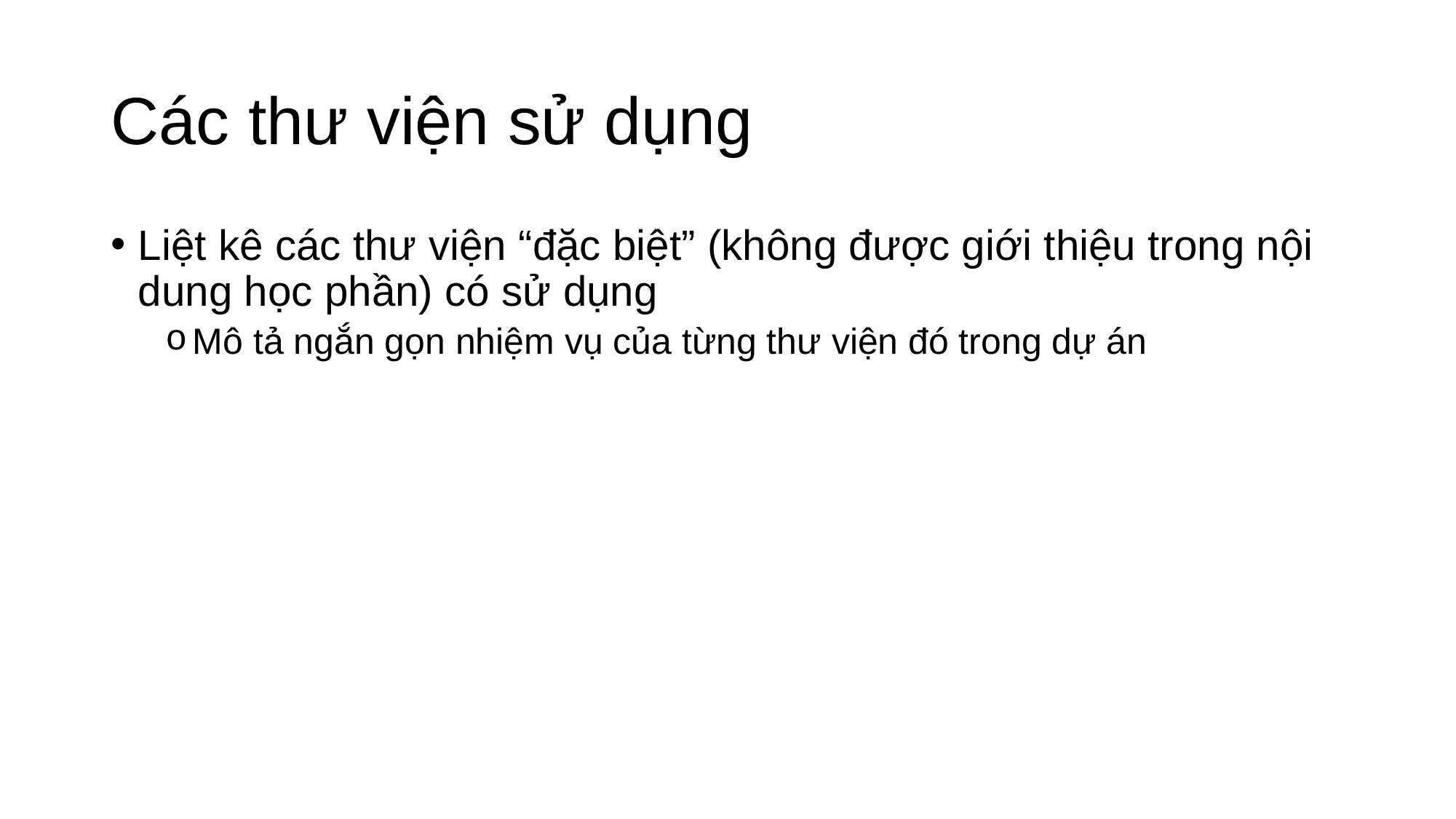

# Các thư viện sử dụng
Liệt kê các thư viện “đặc biệt” (không được giới thiệu trong nội dung học phần) có sử dụng
Mô tả ngắn gọn nhiệm vụ của từng thư viện đó trong dự án